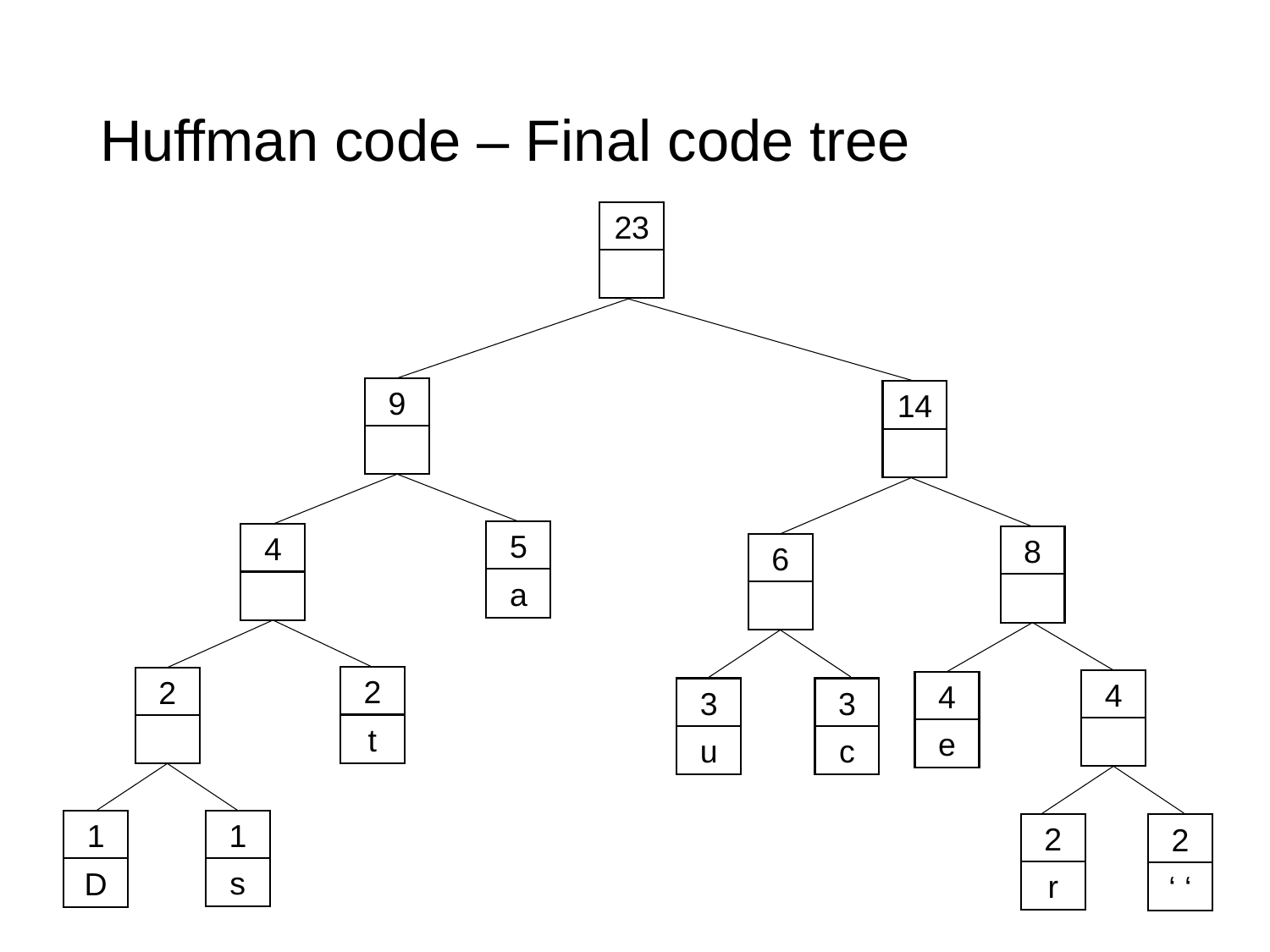

# Huffman code – Final code tree
23

9

14

5
a
4

8

6

2
t
2

4

4
e
3
u
3
c
1
s
1
D
2
r
2
‘ ‘